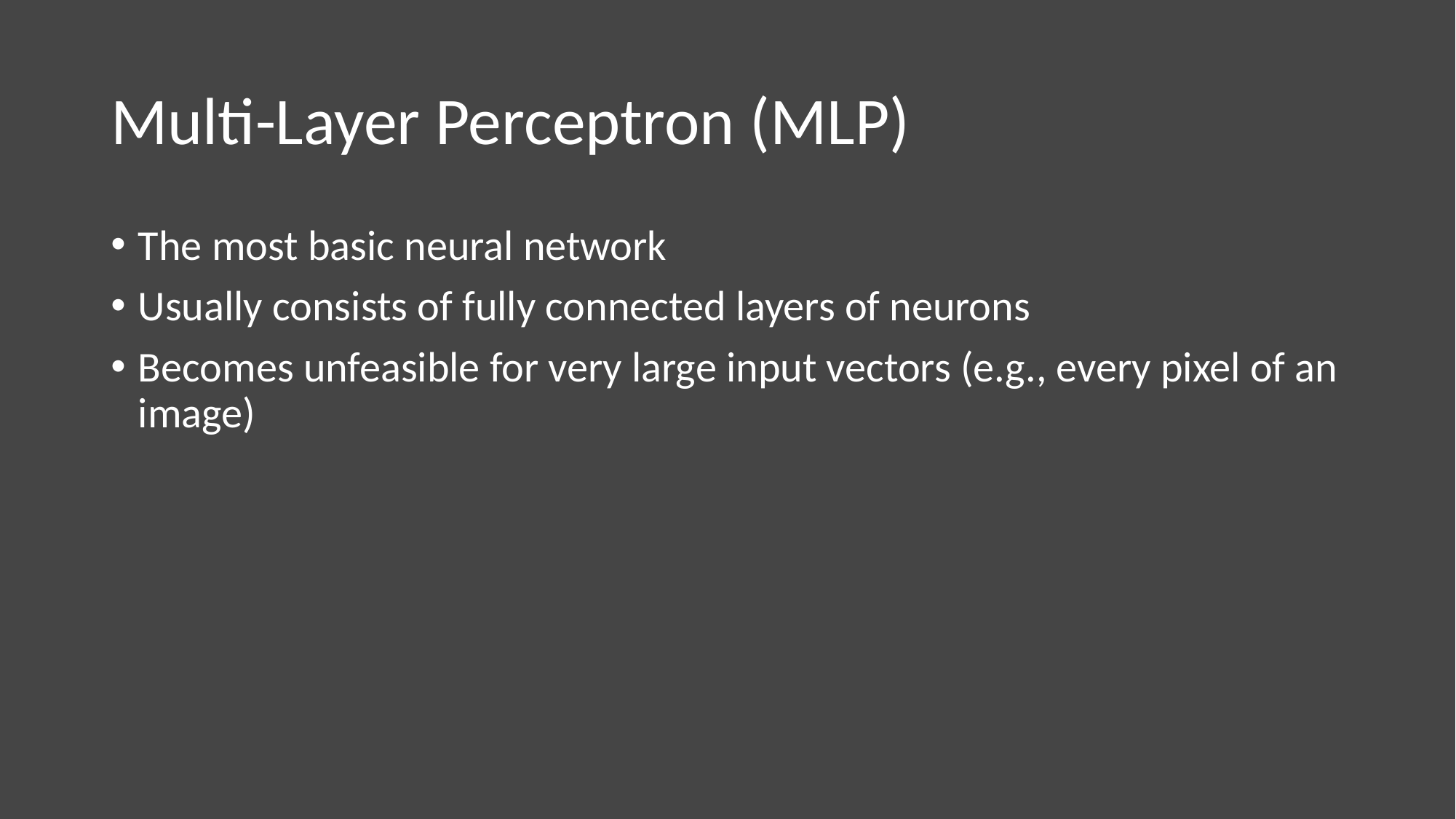

# Multi-Layer Perceptron (MLP)
The most basic neural network
Usually consists of fully connected layers of neurons
Becomes unfeasible for very large input vectors (e.g., every pixel of an image)